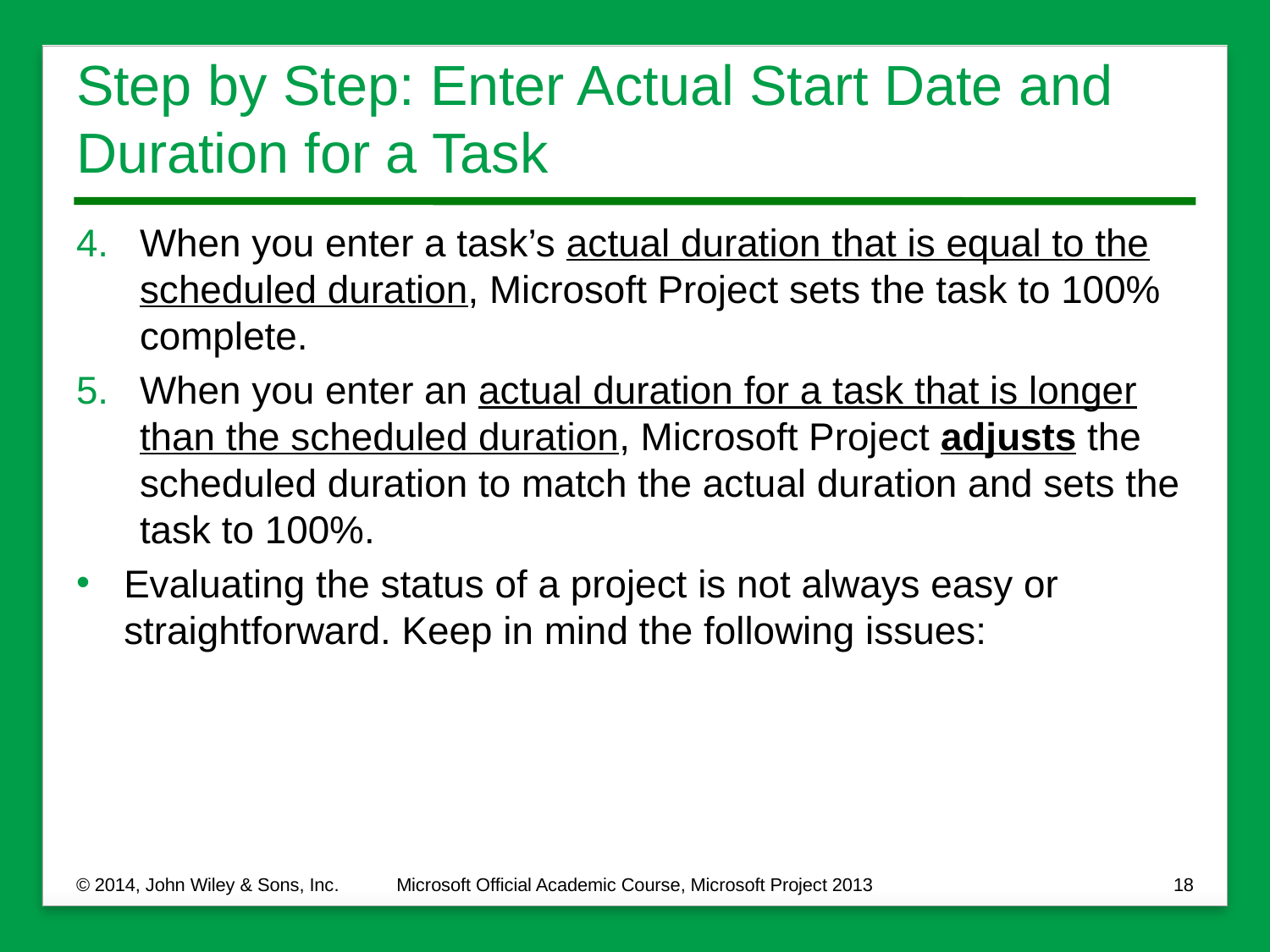

# Step by Step: Enter Actual Start Date and Duration for a Task
When you enter a task’s actual duration that is equal to the scheduled duration, Microsoft Project sets the task to 100% complete.
When you enter an actual duration for a task that is longer than the scheduled duration, Microsoft Project adjusts the scheduled duration to match the actual duration and sets the task to 100%.
Evaluating the status of a project is not always easy or straightforward. Keep in mind the following issues:
© 2014, John Wiley & Sons, Inc.
Microsoft Official Academic Course, Microsoft Project 2013
18